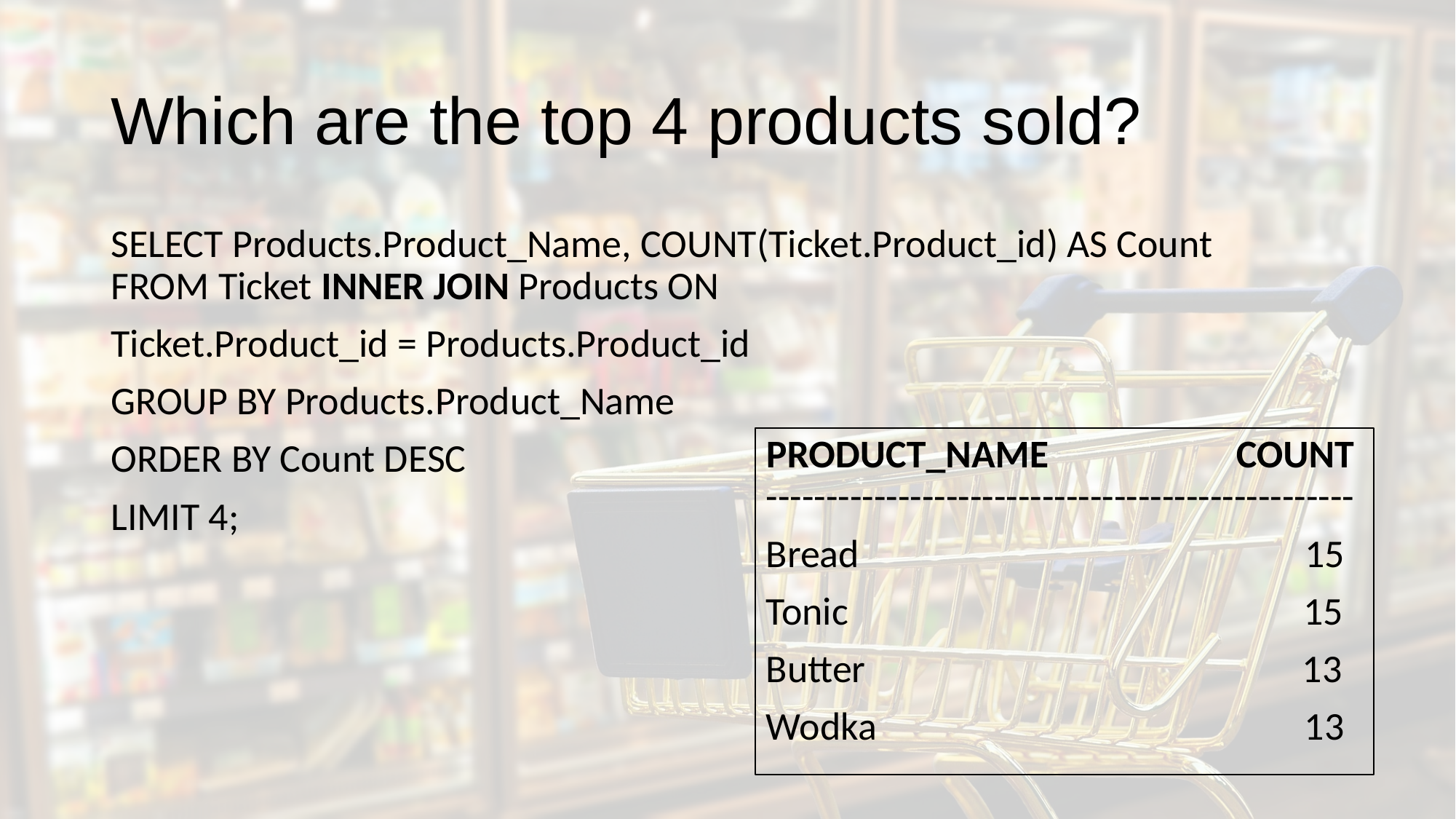

# Which are the top 4 products sold?
SELECT Products.Product_Name, COUNT(Ticket.Product_id) AS Count FROM Ticket INNER JOIN Products ON
Ticket.Product_id = Products.Product_id
GROUP BY Products.Product_Name
ORDER BY Count DESC
LIMIT 4;

PRODUCT_NAME                     COUNT -------------------------------------------------
Bread                                                  15
Tonic                                                   15
Butter                                                 13
Wodka                                                13